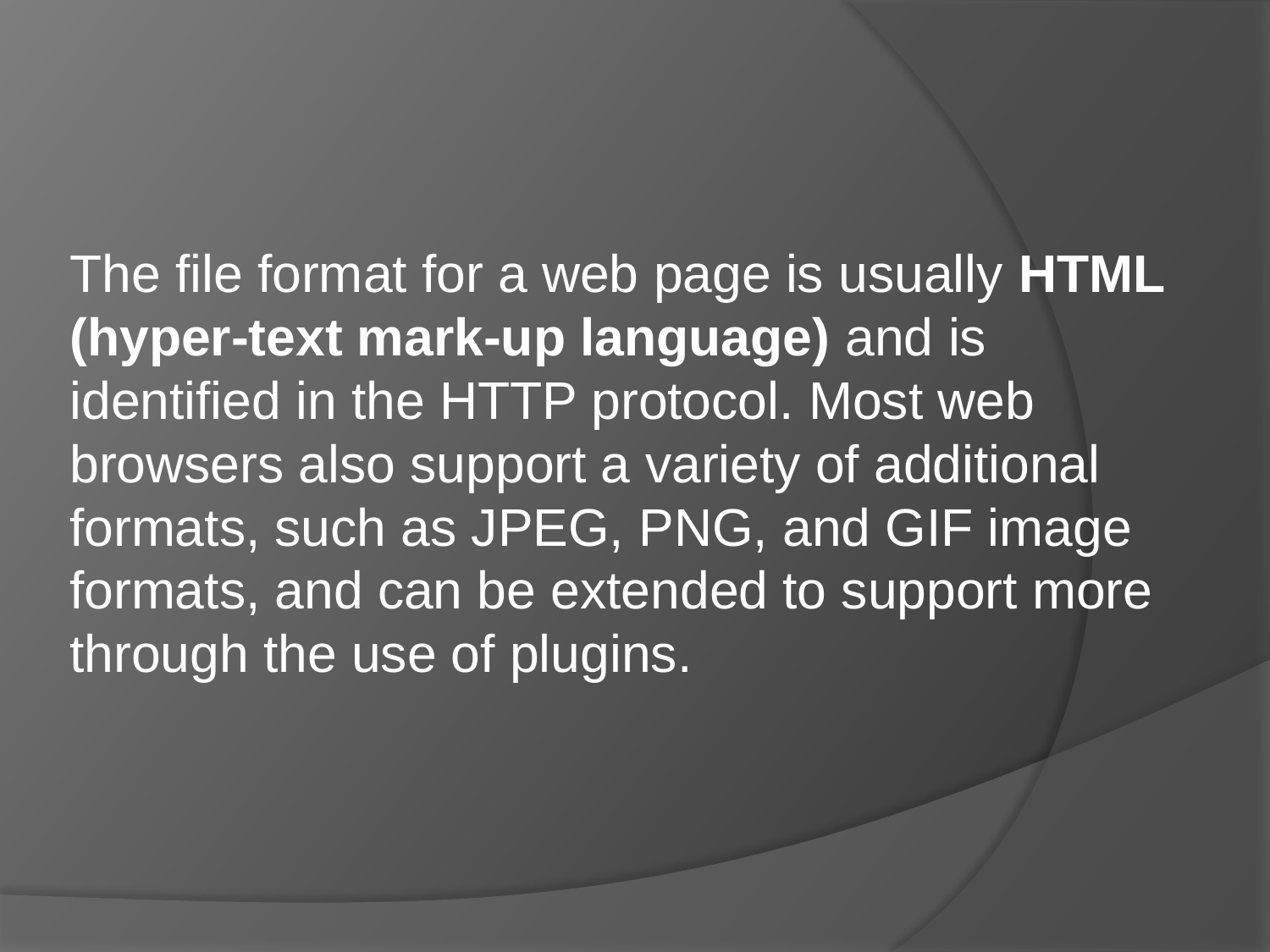

The file format for a web page is usually HTML (hyper-text mark-up language) and is identified in the HTTP protocol. Most web browsers also support a variety of additional formats, such as JPEG, PNG, and GIF image formats, and can be extended to support more through the use of plugins.